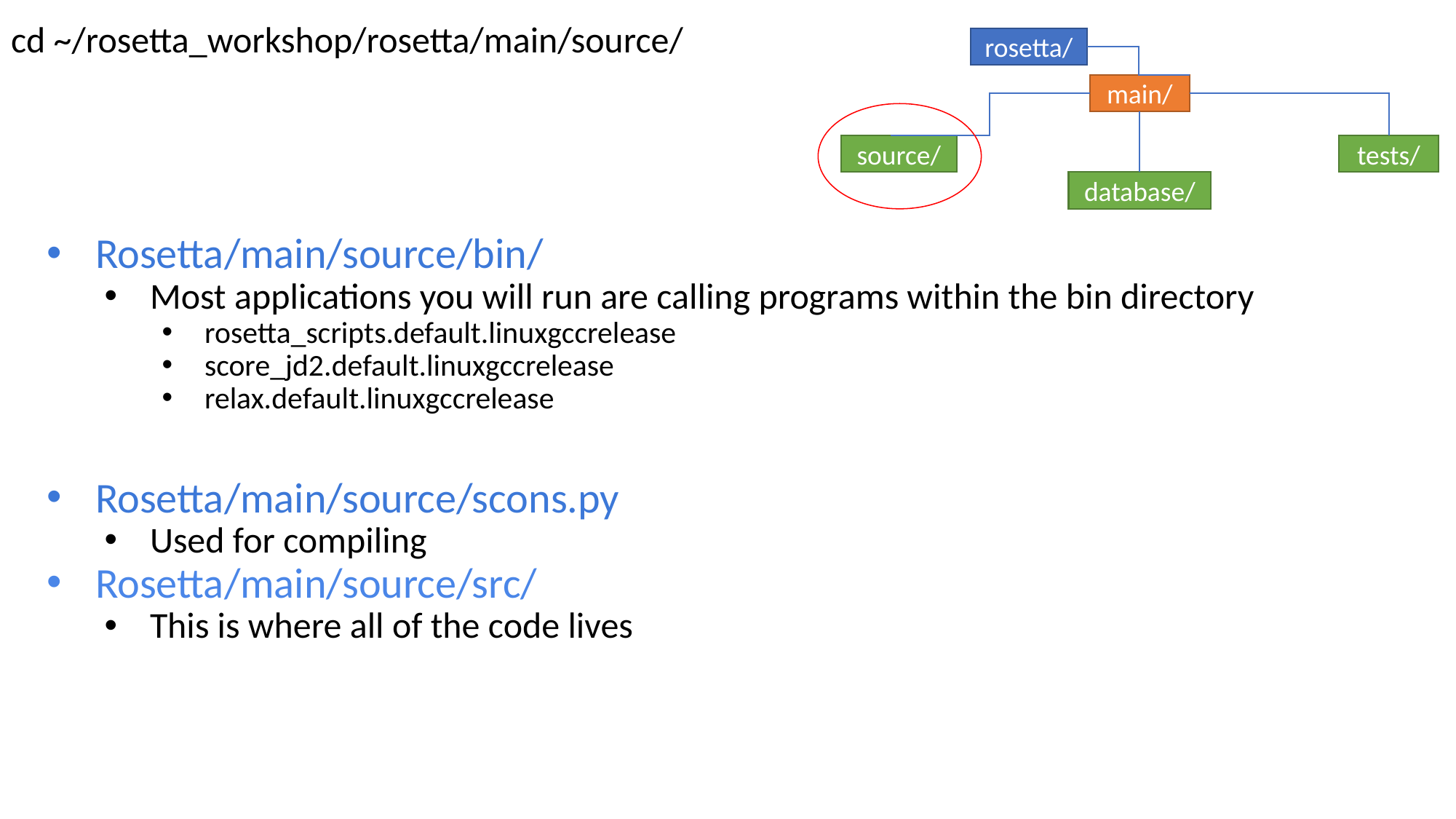

cd ~/rosetta_workshop/rosetta/main/source/
rosetta/
main/
source/
tests/
database/

Rosetta/main/source/bin/
Most applications you will run are calling programs within the bin directory
rosetta_scripts.default.linuxgccrelease
score_jd2.default.linuxgccrelease
relax.default.linuxgccrelease

Rosetta/main/source/scons.py
Used for compiling
Rosetta/main/source/src/
This is where all of the code lives